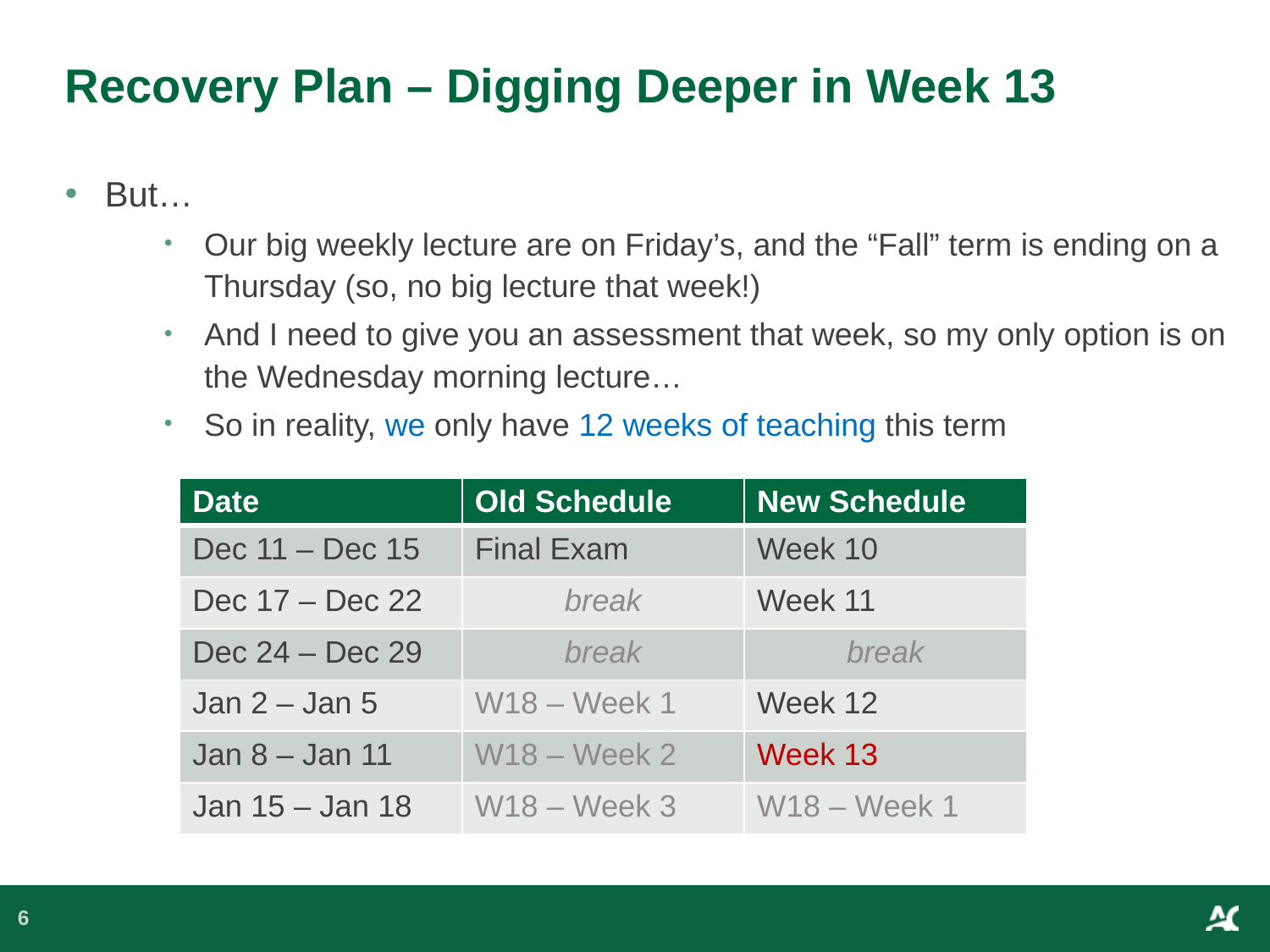

# Recovery Plan – Digging Deeper in Week 13
But…
Our big weekly lecture are on Friday’s, and the “Fall” term is ending on a Thursday (so, no big lecture that week!)
And I need to give you an assessment that week, so my only option is on the Wednesday morning lecture…
So in reality, we only have 12 weeks of teaching this term

| Date | Old Schedule | New Schedule |
| --- | --- | --- |
| Dec 11 – Dec 15 | Final Exam | Week 10 |
| Dec 17 – Dec 22 | break | Week 11 |
| Dec 24 – Dec 29 | break | break |
| Jan 2 – Jan 5 | W18 – Week 1 | Week 12 |
| Jan 8 – Jan 11 | W18 – Week 2 | Week 13 |
| Jan 15 – Jan 18 | W18 – Week 3 | W18 – Week 1 |
6